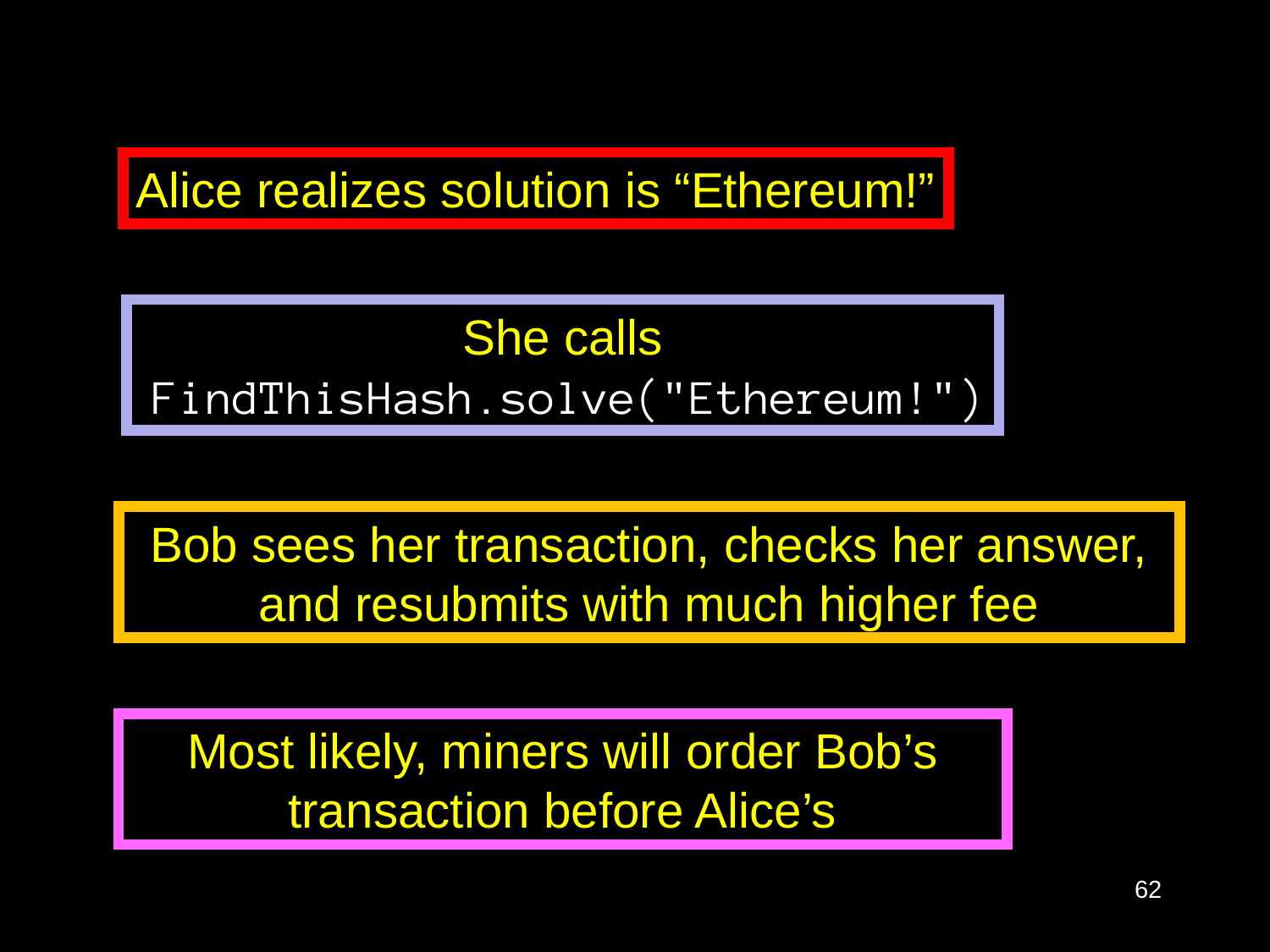

Alice realizes solution is “Ethereum!”
She calls
 FindThisHash.solve("Ethereum!")
Bob sees her transaction, checks her answer,
and resubmits with much higher fee
Most likely, miners will order Bob’s transaction before Alice’s
62